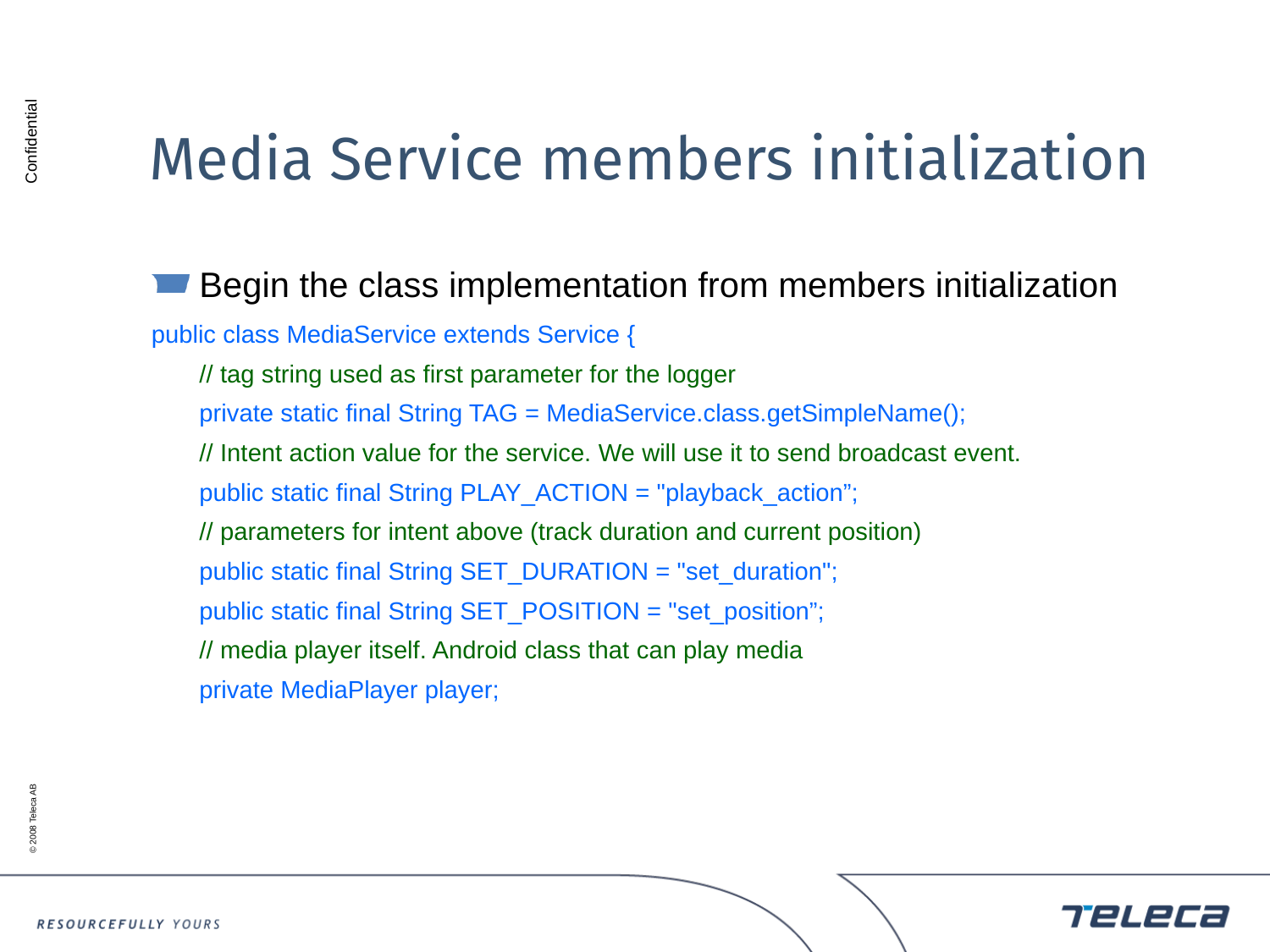

# Media Service members initialization
Begin the class implementation from members initialization
public class MediaService extends Service {
	// tag string used as first parameter for the logger
	private static final String TAG = MediaService.class.getSimpleName();
	// Intent action value for the service. We will use it to send broadcast event.
	public static final String PLAY_ACTION = "playback_action”;
	// parameters for intent above (track duration and current position)
	public static final String SET_DURATION = "set_duration";
	public static final String SET_POSITION = "set_position”;
	// media player itself. Android class that can play media
	private MediaPlayer player;